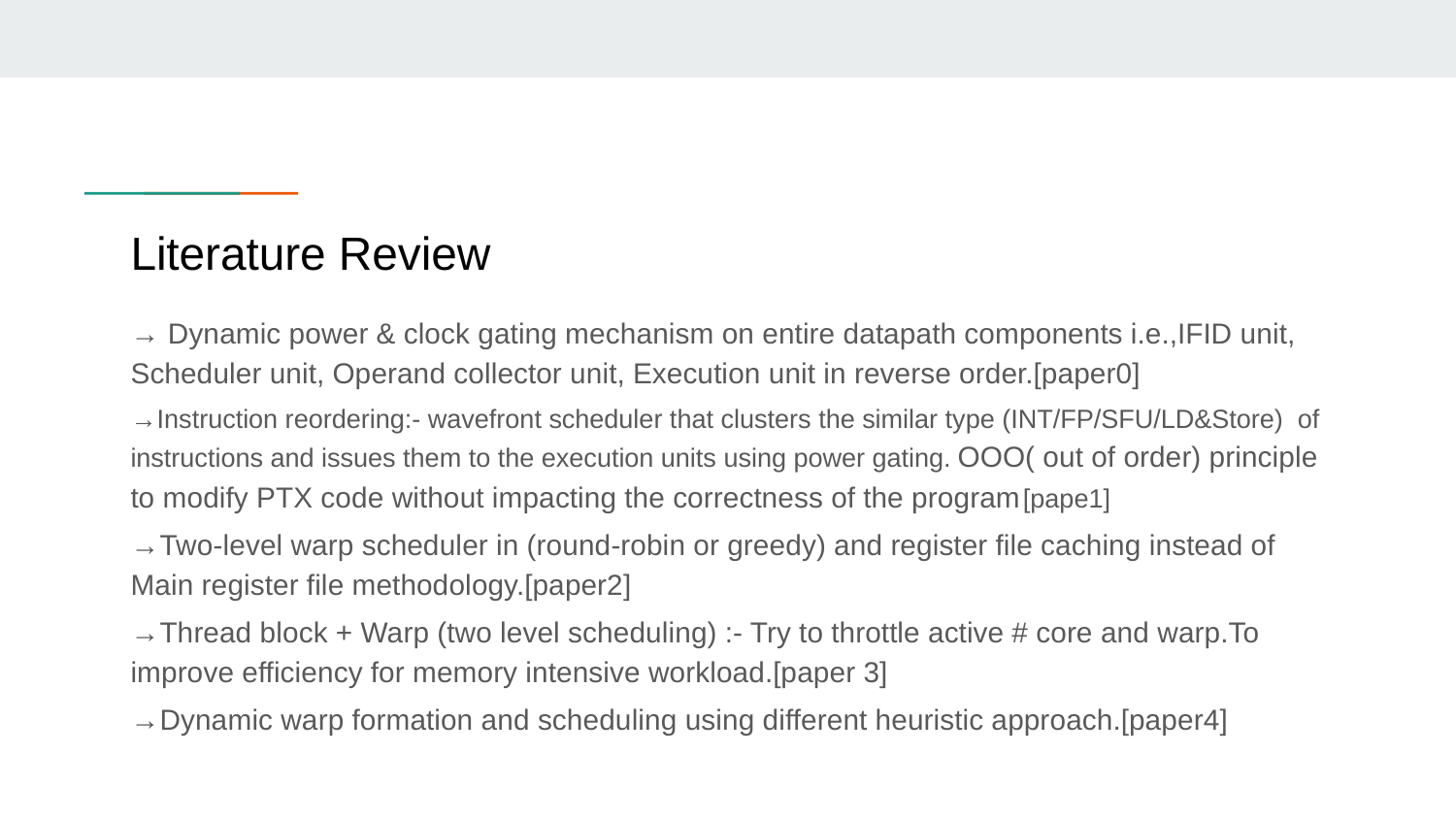

# Literature Review
→ Dynamic power & clock gating mechanism on entire datapath components i.e.,IFID unit, Scheduler unit, Operand collector unit, Execution unit in reverse order.[paper0]
→Instruction reordering:- wavefront scheduler that clusters the similar type (INT/FP/SFU/LD&Store)  of instructions and issues them to the execution units using power gating. OOO( out of order) principle to modify PTX code without impacting the correctness of the program[pape1]
→Two-level warp scheduler in (round-robin or greedy) and register file caching instead of Main register file methodology.[paper2]
→Thread block + Warp (two level scheduling) :- Try to throttle active # core and warp.To improve efficiency for memory intensive workload.[paper 3]
→Dynamic warp formation and scheduling using different heuristic approach.[paper4]